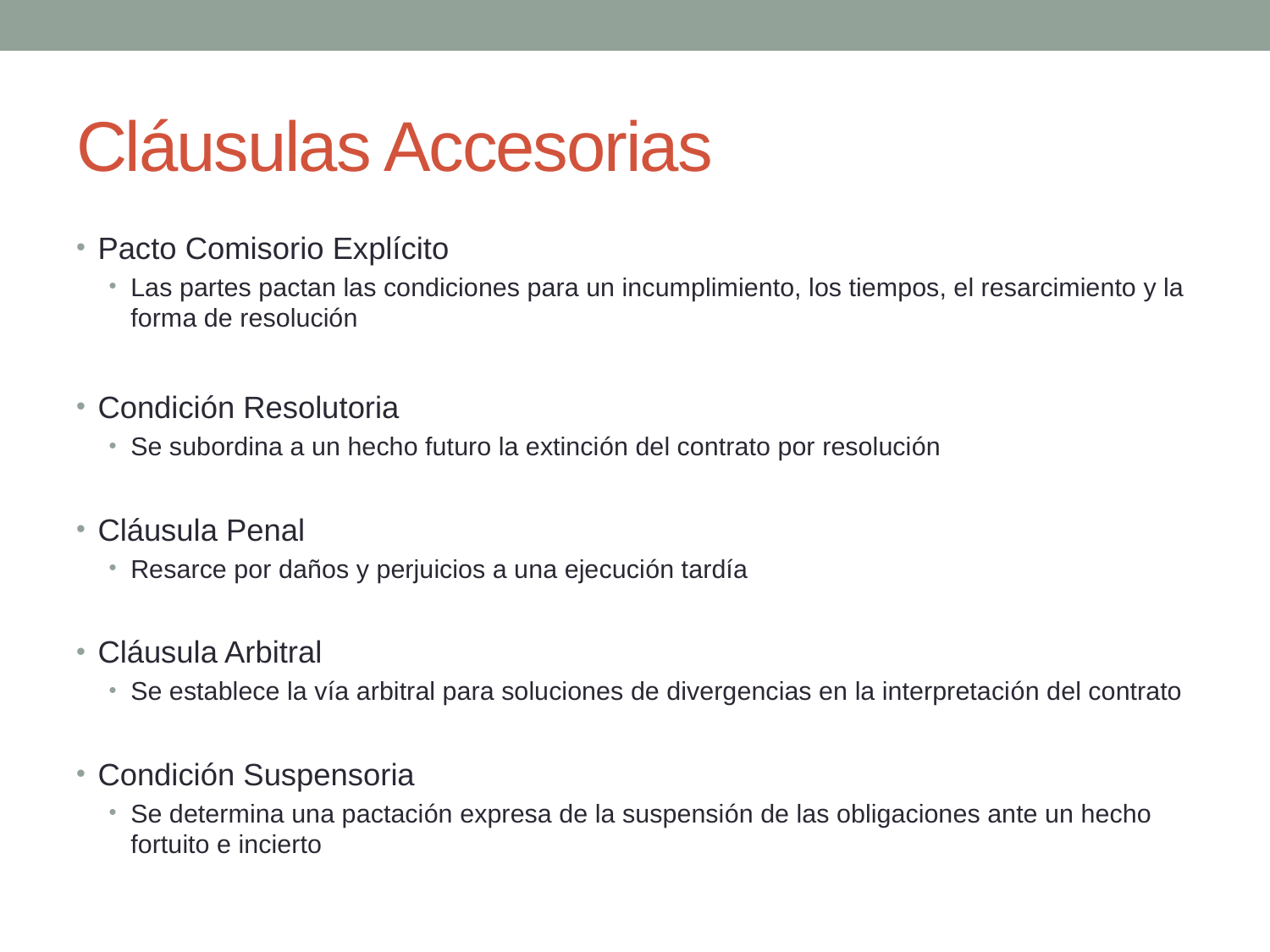

# Cláusulas Accesorias
Pacto Comisorio Explícito
Las partes pactan las condiciones para un incumplimiento, los tiempos, el resarcimiento y la forma de resolución

Condición Resolutoria
Se subordina a un hecho futuro la extinción del contrato por resolución

Cláusula Penal
Resarce por daños y perjuicios a una ejecución tardía

Cláusula Arbitral
Se establece la vía arbitral para soluciones de divergencias en la interpretación del contrato

Condición Suspensoria
Se determina una pactación expresa de la suspensión de las obligaciones ante un hecho fortuito e incierto